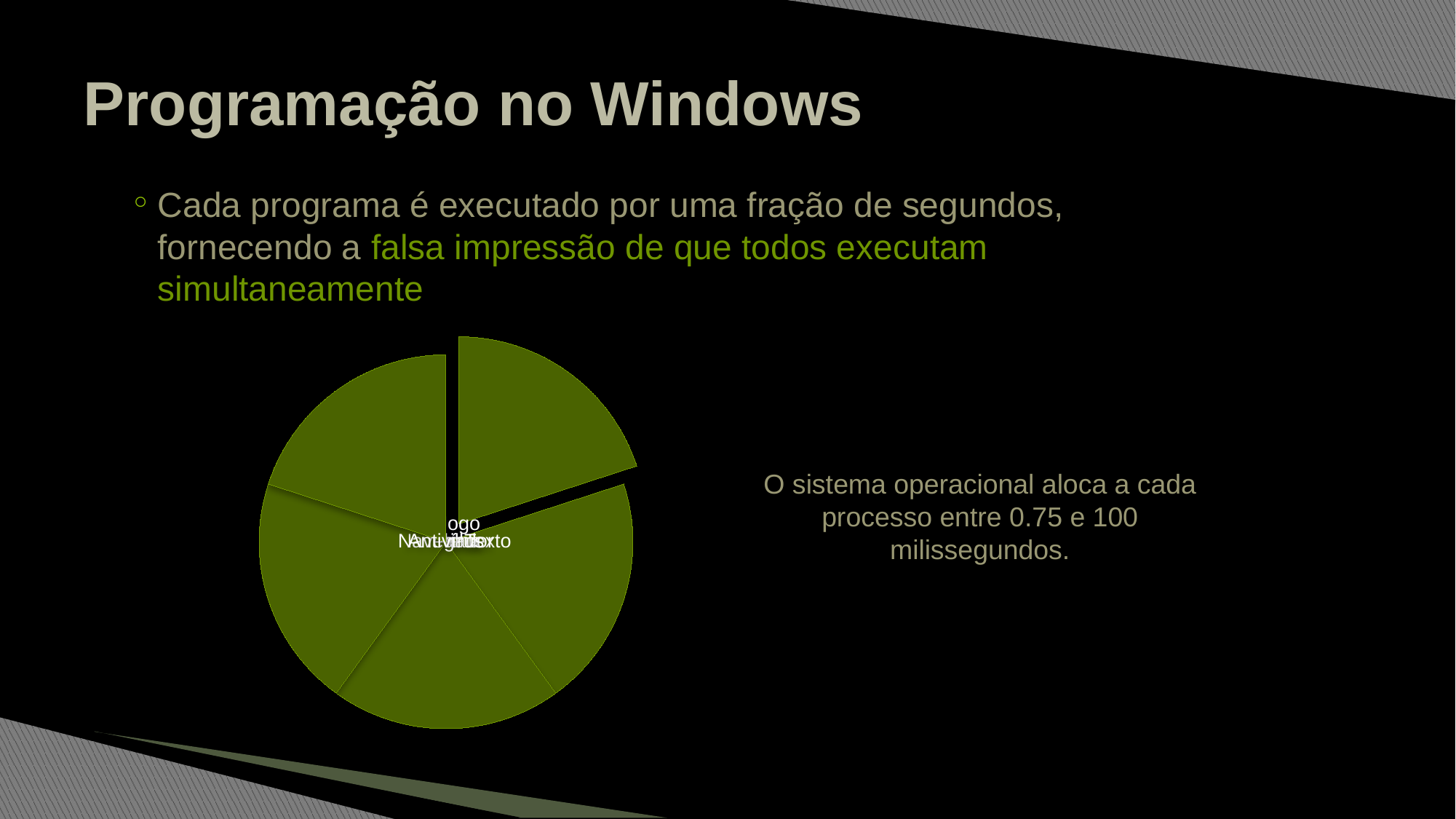

# Programação no Windows
Cada programa é executado por uma fração de segundos,
fornecendo a falsa impressão de que todos executam
simultaneamente
Jogo
Editor de Texto
Planilha
Navegador
Antivírus
O sistema operacional aloca a cada processo entre 0.75 e 100 milissegundos.